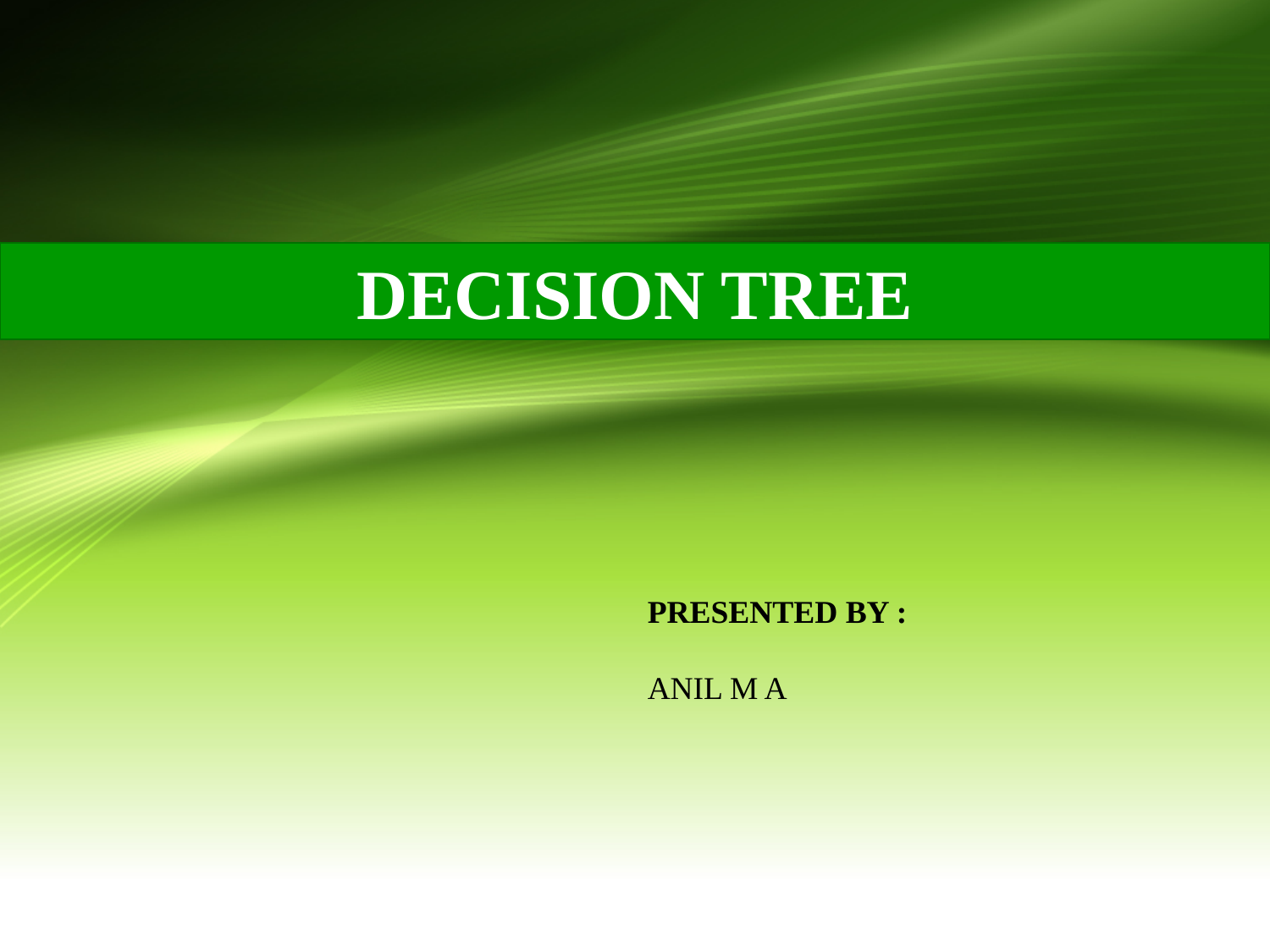

DECISION TREE
PRESENTED BY :

ANIL M A

1